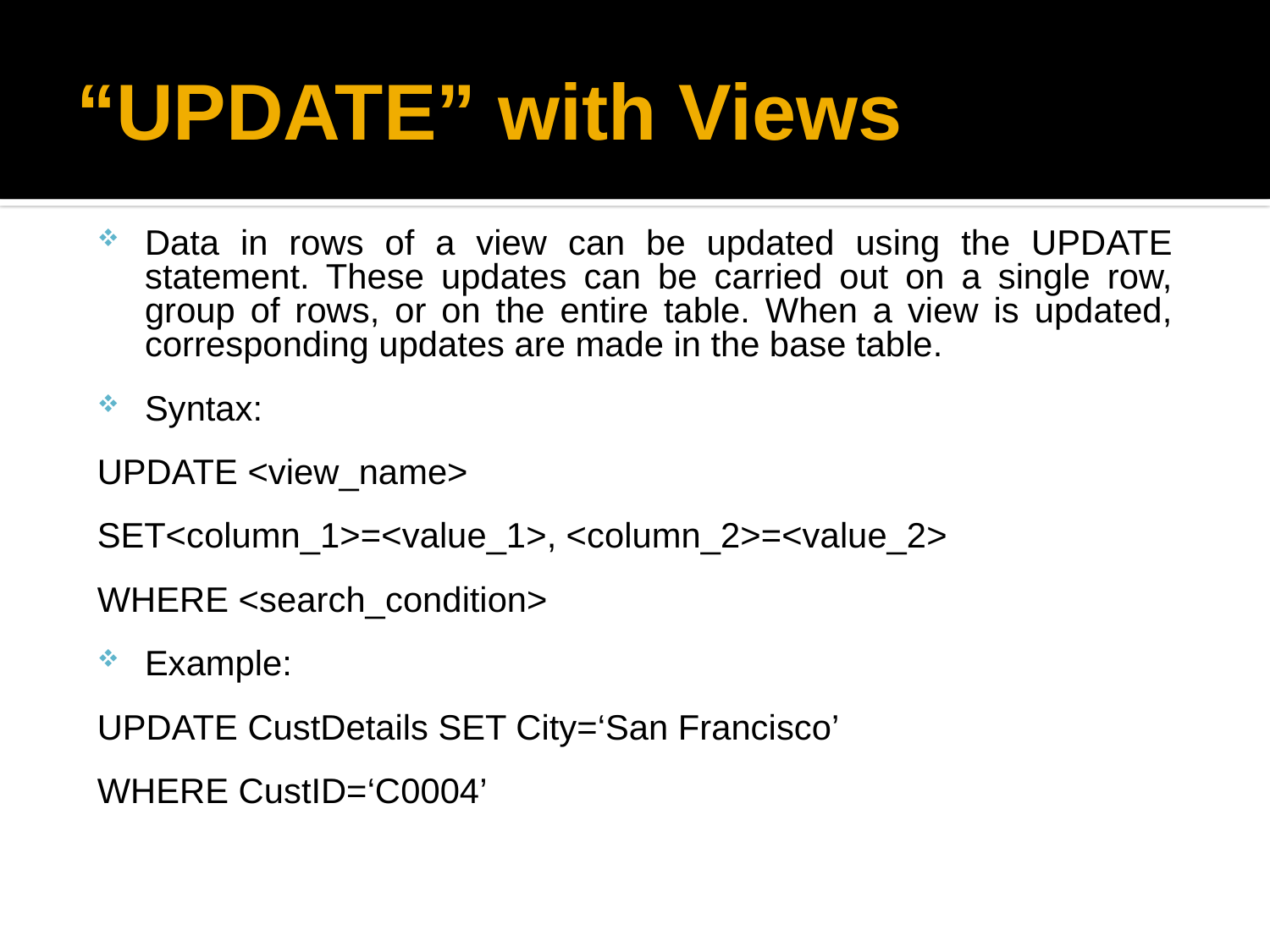

# “UPDATE” with Views
Data in rows of a view can be updated using the UPDATE statement. These updates can be carried out on a single row, group of rows, or on the entire table. When a view is updated, corresponding updates are made in the base table.
Syntax:
UPDATE <view_name>
SET<column_1>=<value_1>, <column_2>=<value_2>
WHERE <search_condition>
Example:
UPDATE CustDetails SET City=‘San Francisco’
WHERE CustID=‘C0004’